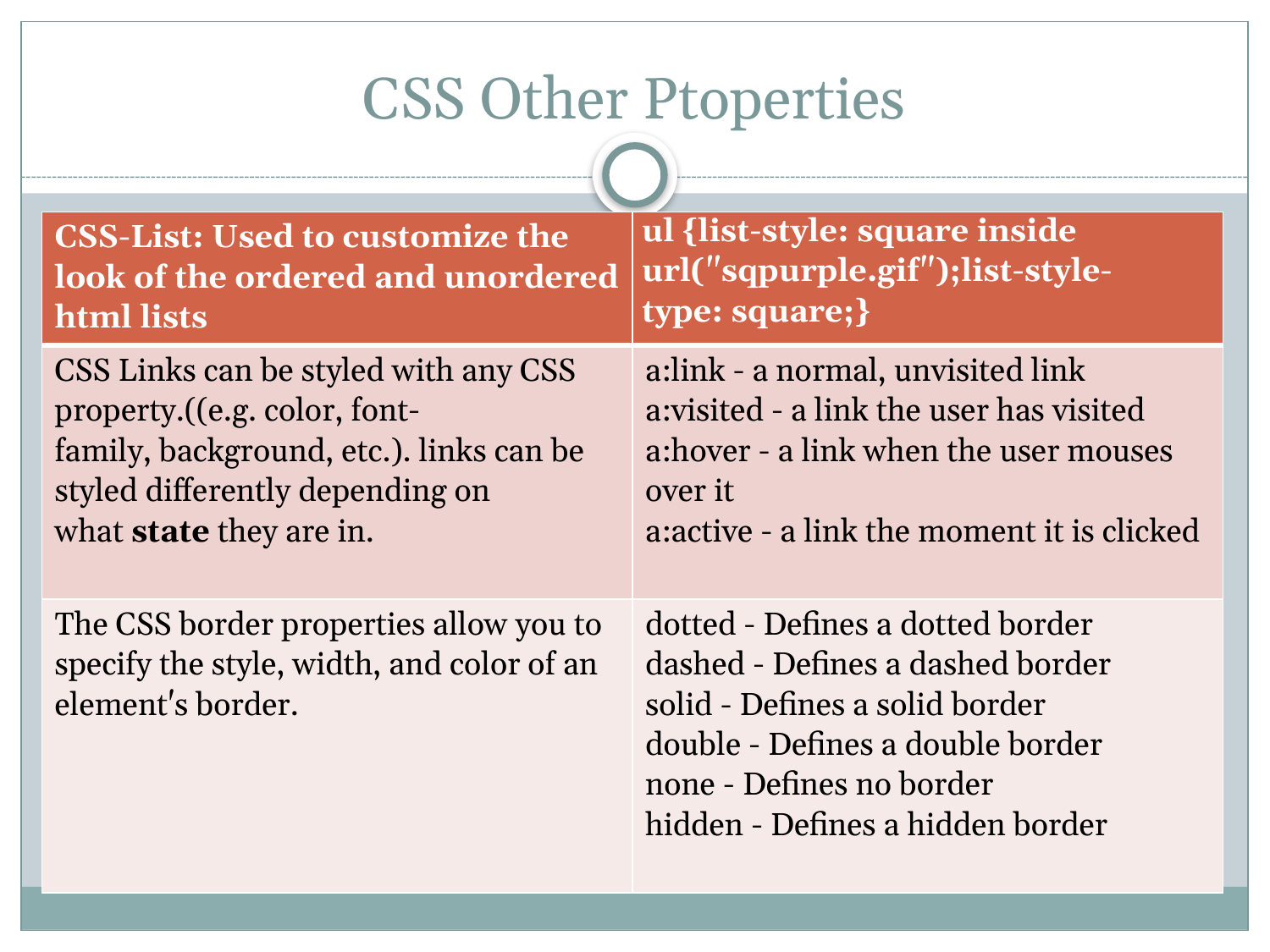

# CSS Other Ptoperties
| CSS-List: Used to customize the look of the ordered and unordered html lists | ul {list-style: square inside url("sqpurple.gif");list-style-type: square;} |
| --- | --- |
| CSS Links can be styled with any CSS property.((e.g. color, font-family, background, etc.). links can be styled differently depending on what state they are in. | a:link - a normal, unvisited link a:visited - a link the user has visited a:hover - a link when the user mouses over it a:active - a link the moment it is clicked |
| The CSS border properties allow you to specify the style, width, and color of an element's border. | dotted - Defines a dotted border dashed - Defines a dashed border solid - Defines a solid border double - Defines a double border none - Defines no border hidden - Defines a hidden border |